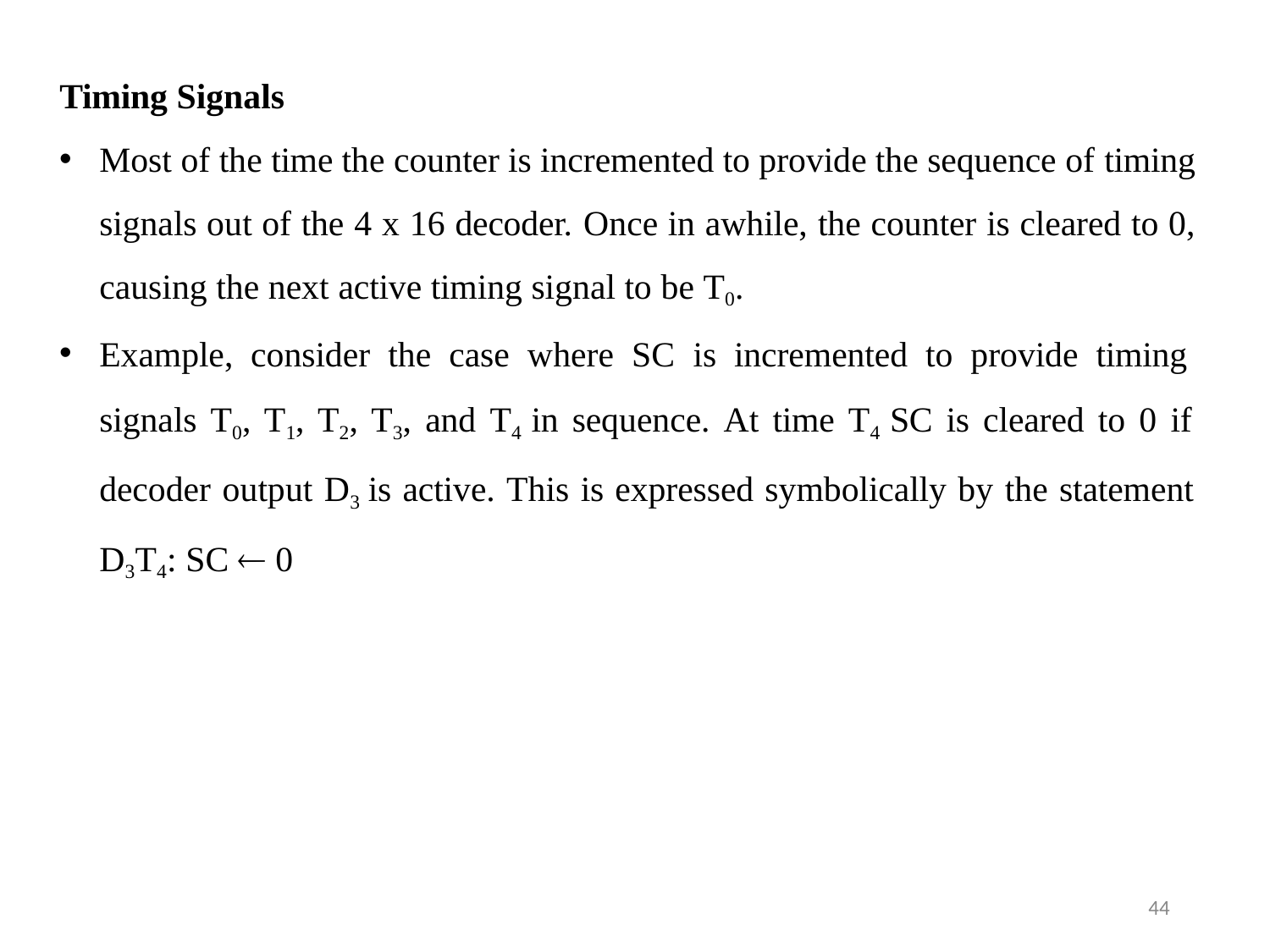

Timing Signals
Most of the time the counter is incremented to provide the sequence of timing
signals out of the 4 x 16 decoder. Once in awhile, the counter is cleared to 0,
causing the next active timing signal to be T0.
Example, consider the case where SC is incremented to provide timing  signals T0, T1, T2, T3, and T4 in sequence. At time T4 SC is cleared to 0 if  decoder output D3 is active. This is expressed symbolically by the statement  D3T4: SC ← 0
44